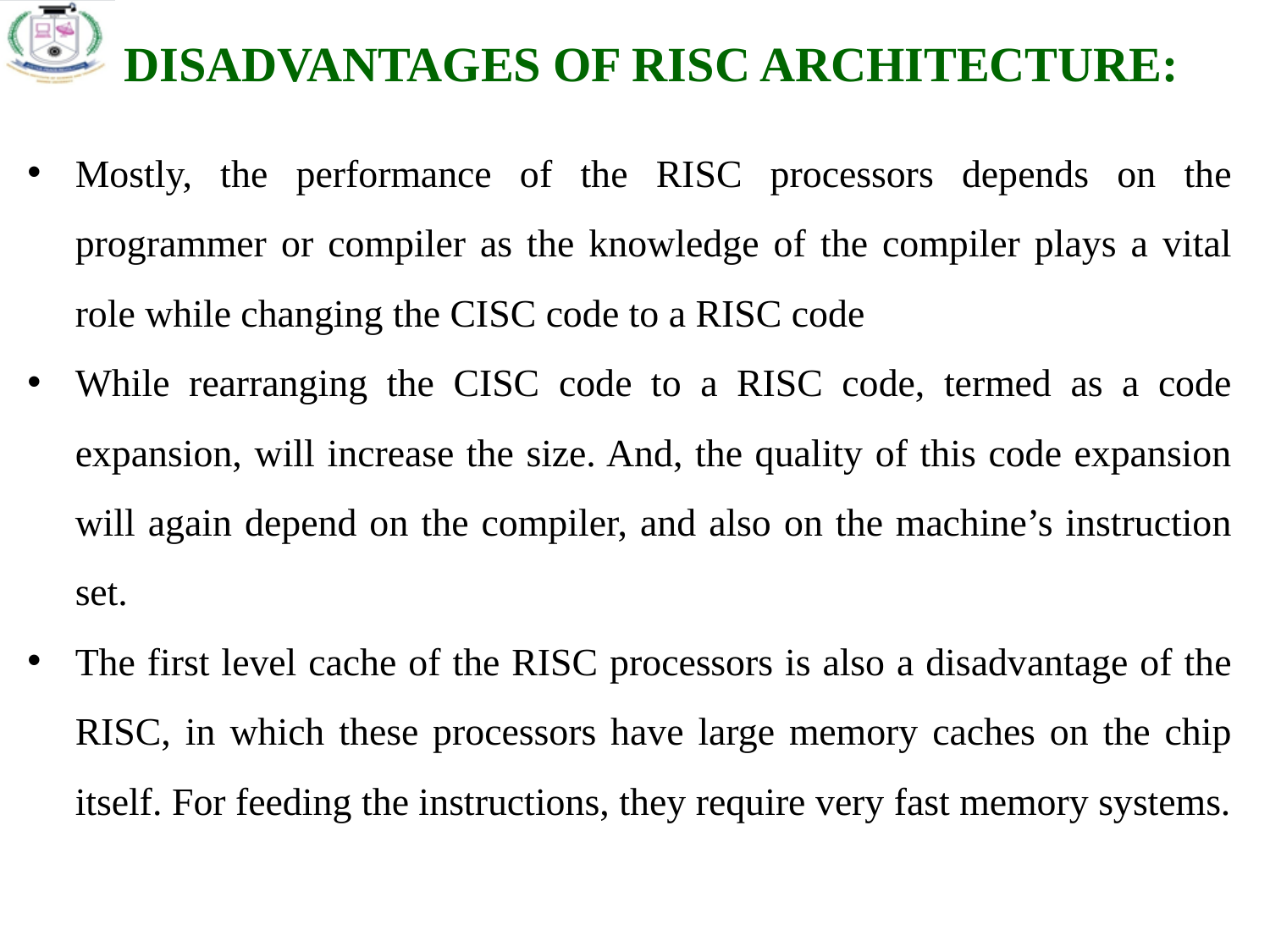

DISADVANTAGES OF RISC ARCHITECTURE:
Mostly, the performance of the RISC processors depends on the programmer or compiler as the knowledge of the compiler plays a vital role while changing the CISC code to a RISC code
While rearranging the CISC code to a RISC code, termed as a code expansion, will increase the size. And, the quality of this code expansion will again depend on the compiler, and also on the machine’s instruction set.
The first level cache of the RISC processors is also a disadvantage of the RISC, in which these processors have large memory caches on the chip itself. For feeding the instructions, they require very fast memory systems.